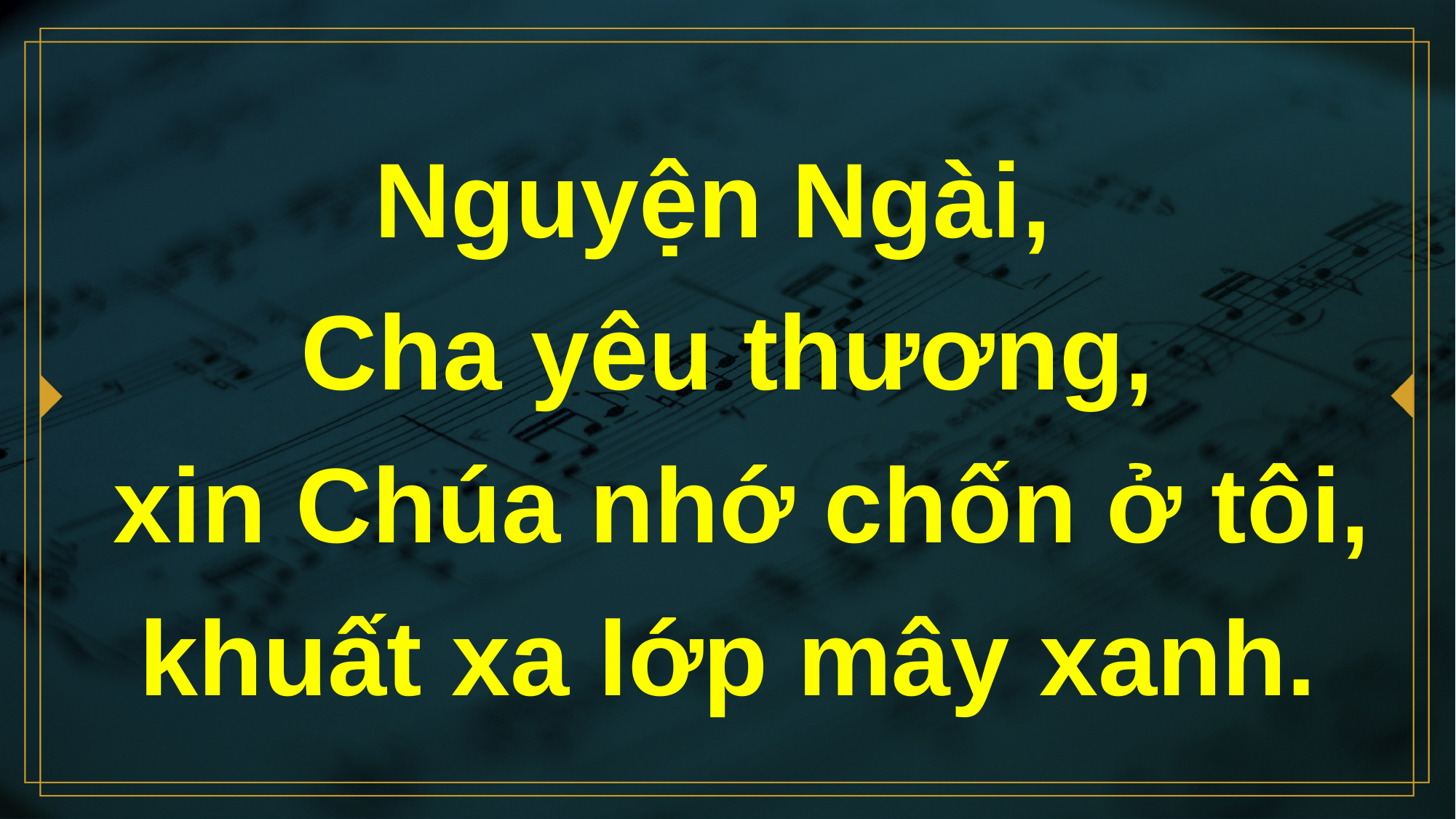

# Nguyện Ngài, Cha yêu thương, xin Chúa nhớ chốn ở tôi, khuất xa lớp mây xanh.